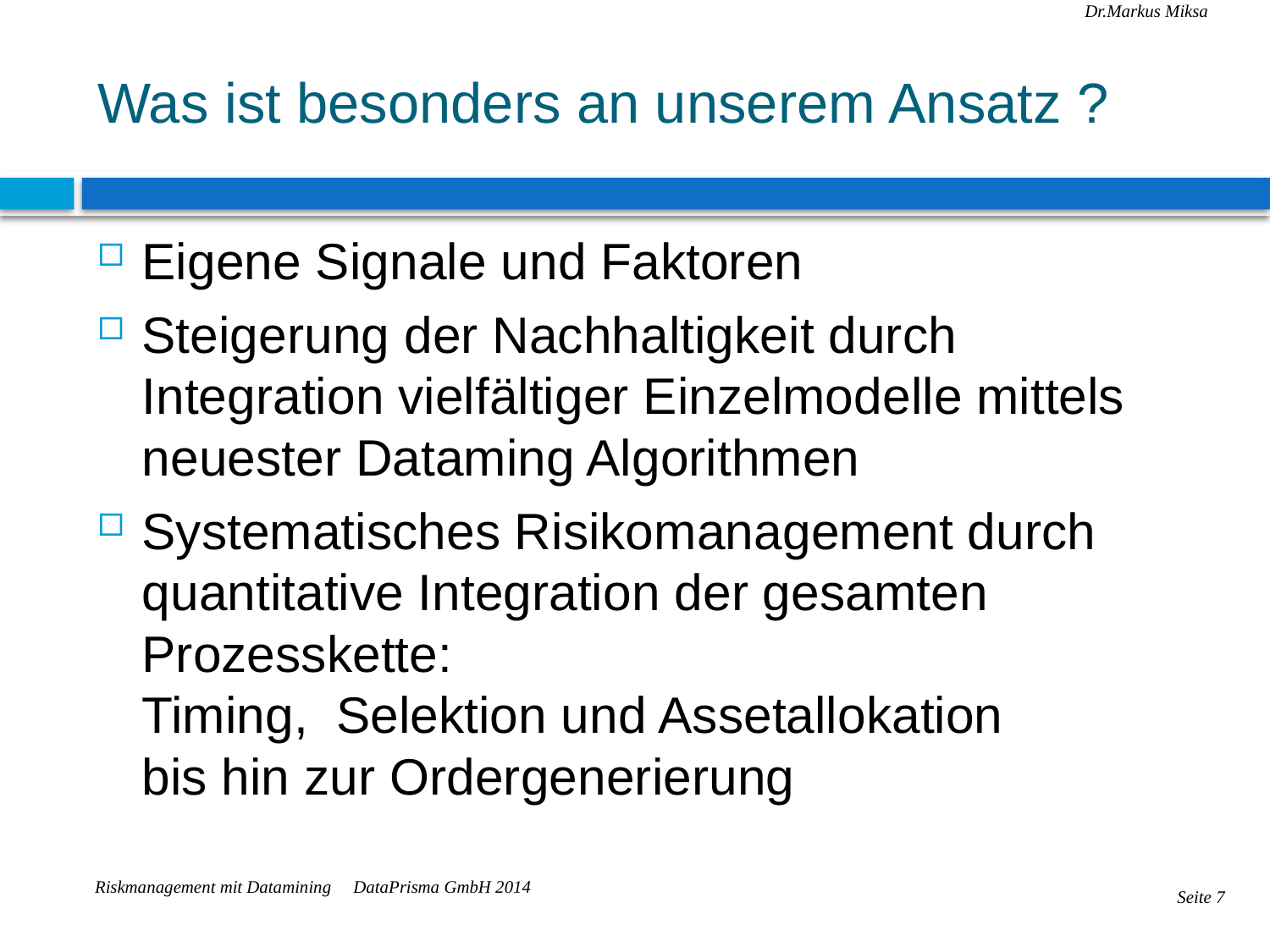

# Was ist besonders an unserem Ansatz ?
Eigene Signale und Faktoren
Steigerung der Nachhaltigkeit durch Integration vielfältiger Einzelmodelle mittels neuester Dataming Algorithmen
Systematisches Risikomanagement durch quantitative Integration der gesamten Prozesskette:
Timing,  Selektion und Assetallokation
bis hin zur Ordergenerierung